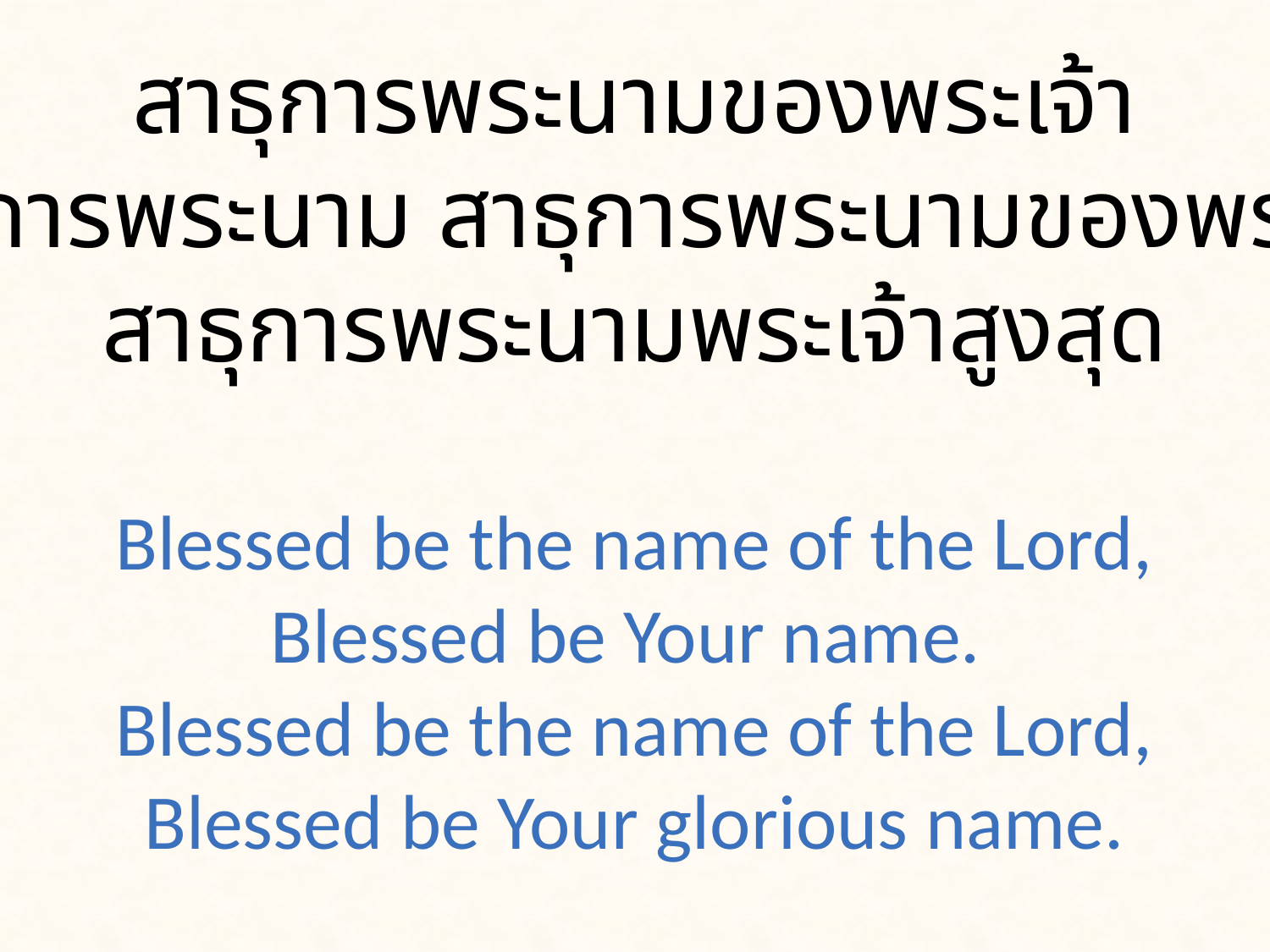

สาธุการพระนามของพระเจ้า
สาธุการพระนาม สาธุการพระนามของพระเจ้า
สาธุการพระนามพระเจ้าสูงสุด
Blessed be the name of the Lord, Blessed be Your name.
Blessed be the name of the Lord, Blessed be Your glorious name.